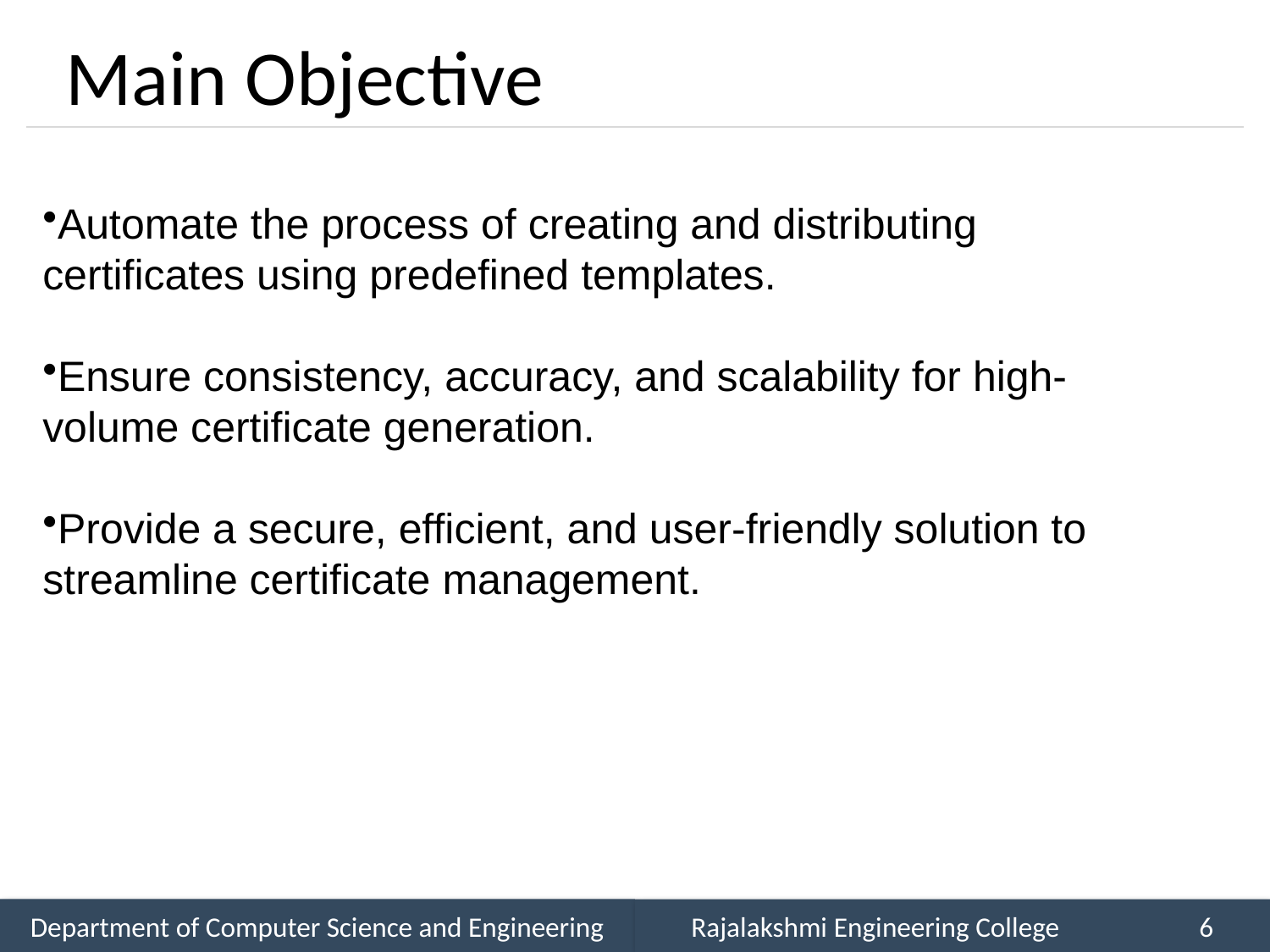

# Main Objective

Automate the process of creating and distributing certificates using predefined templates.

Ensure consistency, accuracy, and scalability for high-volume certificate generation.

Provide a secure, efficient, and user-friendly solution to streamline certificate management.